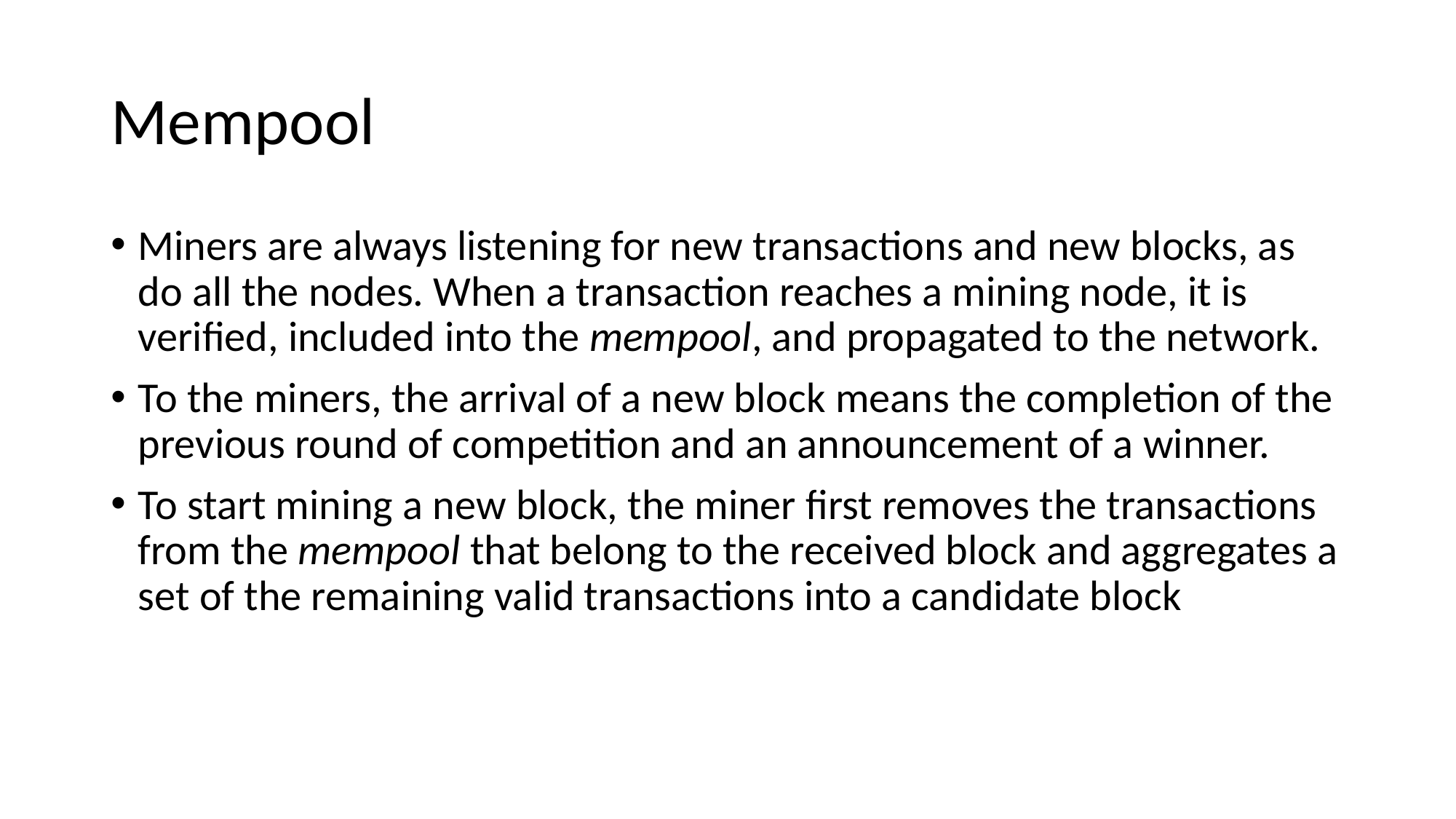

# Mempool
Miners are always listening for new transactions and new blocks, as do all the nodes. When a transaction reaches a mining node, it is verified, included into the mempool, and propagated to the network.
To the miners, the arrival of a new block means the completion of the previous round of competition and an announcement of a winner.
To start mining a new block, the miner first removes the transactions from the mempool that belong to the received block and aggregates a set of the remaining valid transactions into a candidate block